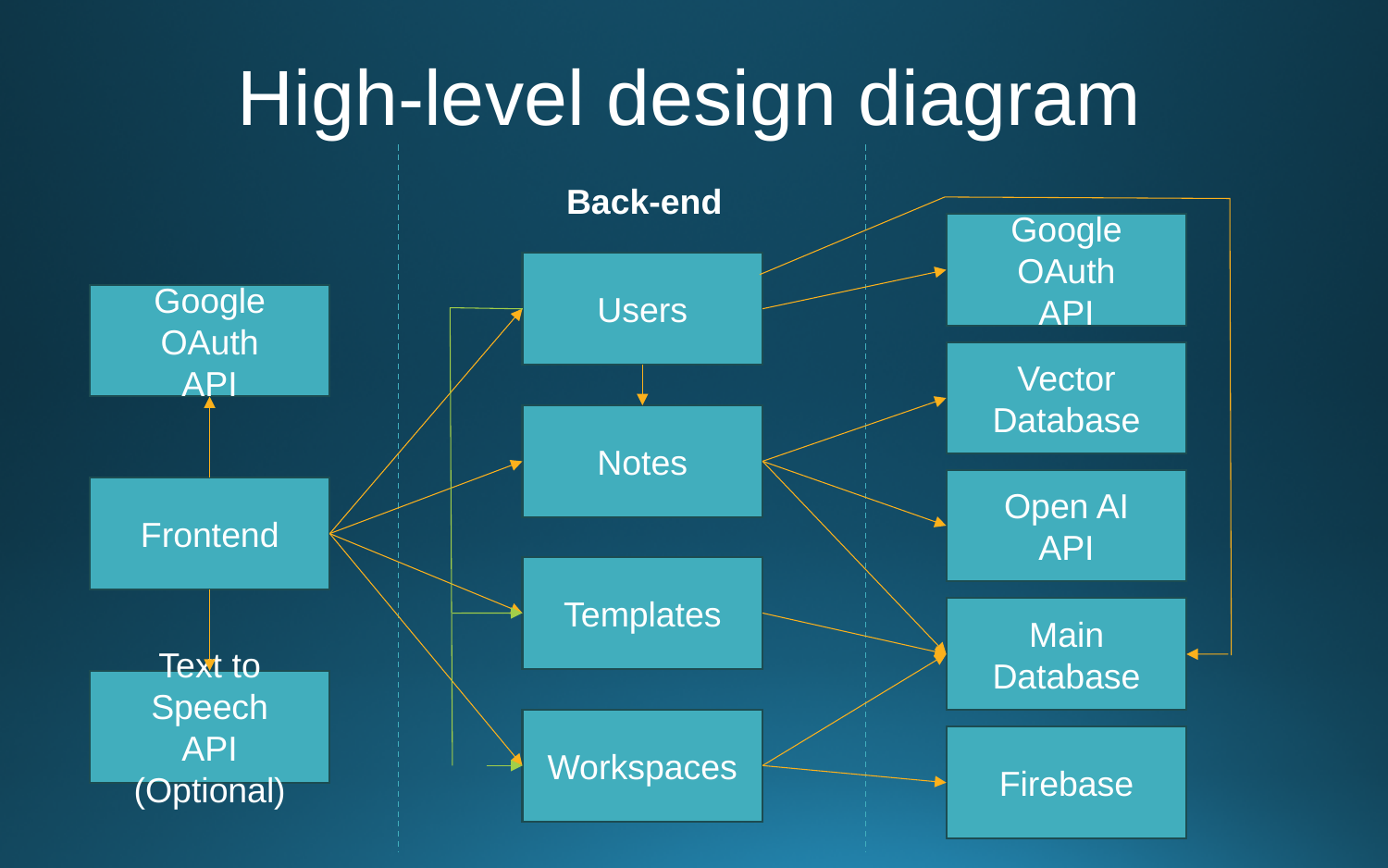

# High-level design diagram
Back-end

Google OAuth
API
Users
Google OAuth
API

Vector Database
Notes
Open AI
API
Frontend
Templates
Main Database
Text to Speech
API (Optional)
Workspaces
Firebase